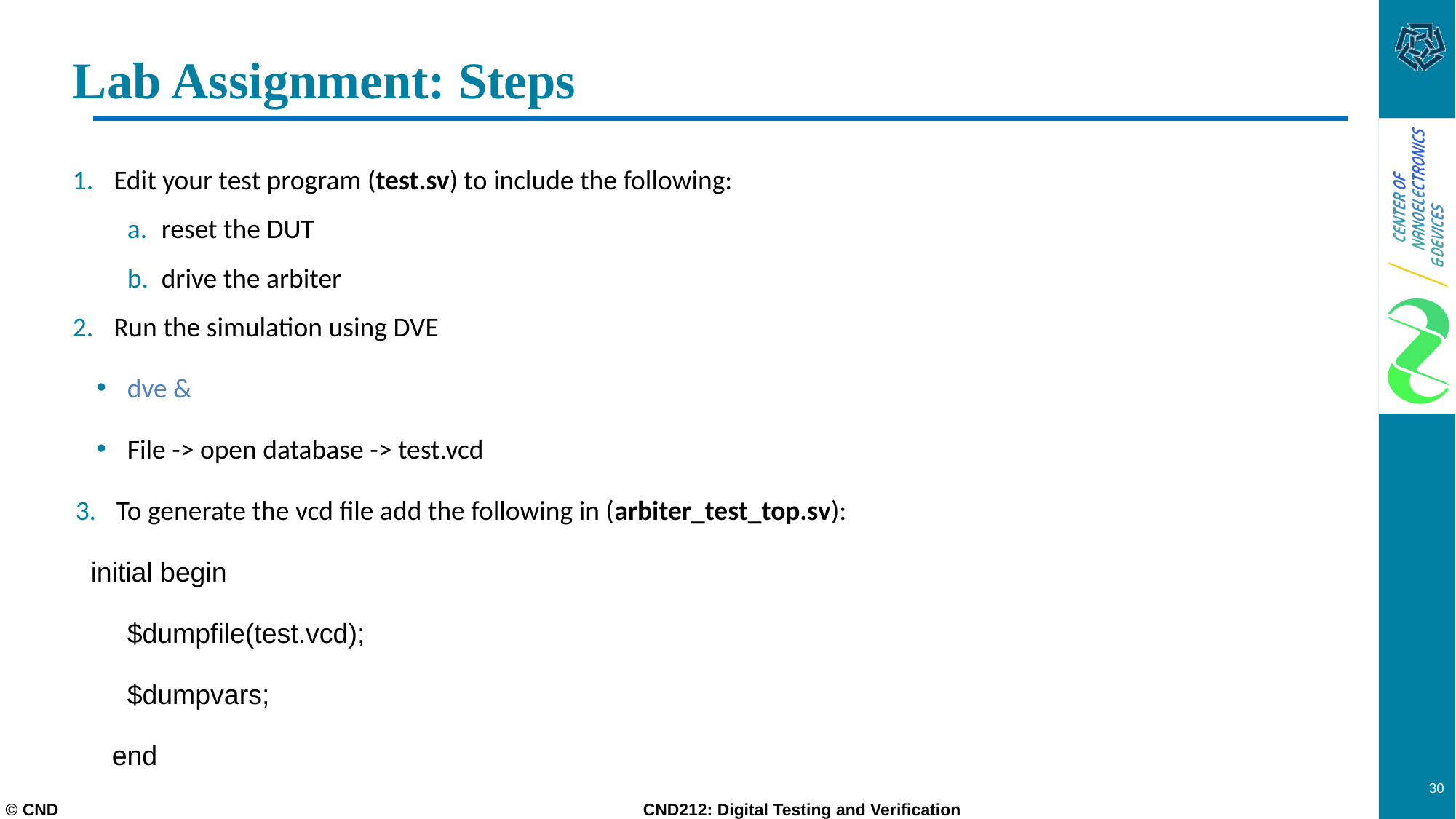

# Lab Assignment: Steps
Edit your test program (test.sv) to include the following:
reset the DUT
drive the arbiter
Run the simulation using DVE
dve &
File -> open database -> test.vcd
To generate the vcd file add the following in (arbiter_test_top.sv):
  initial begin
    $dumpfile(test.vcd);
    $dumpvars;
  end

30
© CND                                                                                                                            CND212: Digital Testing and Verification